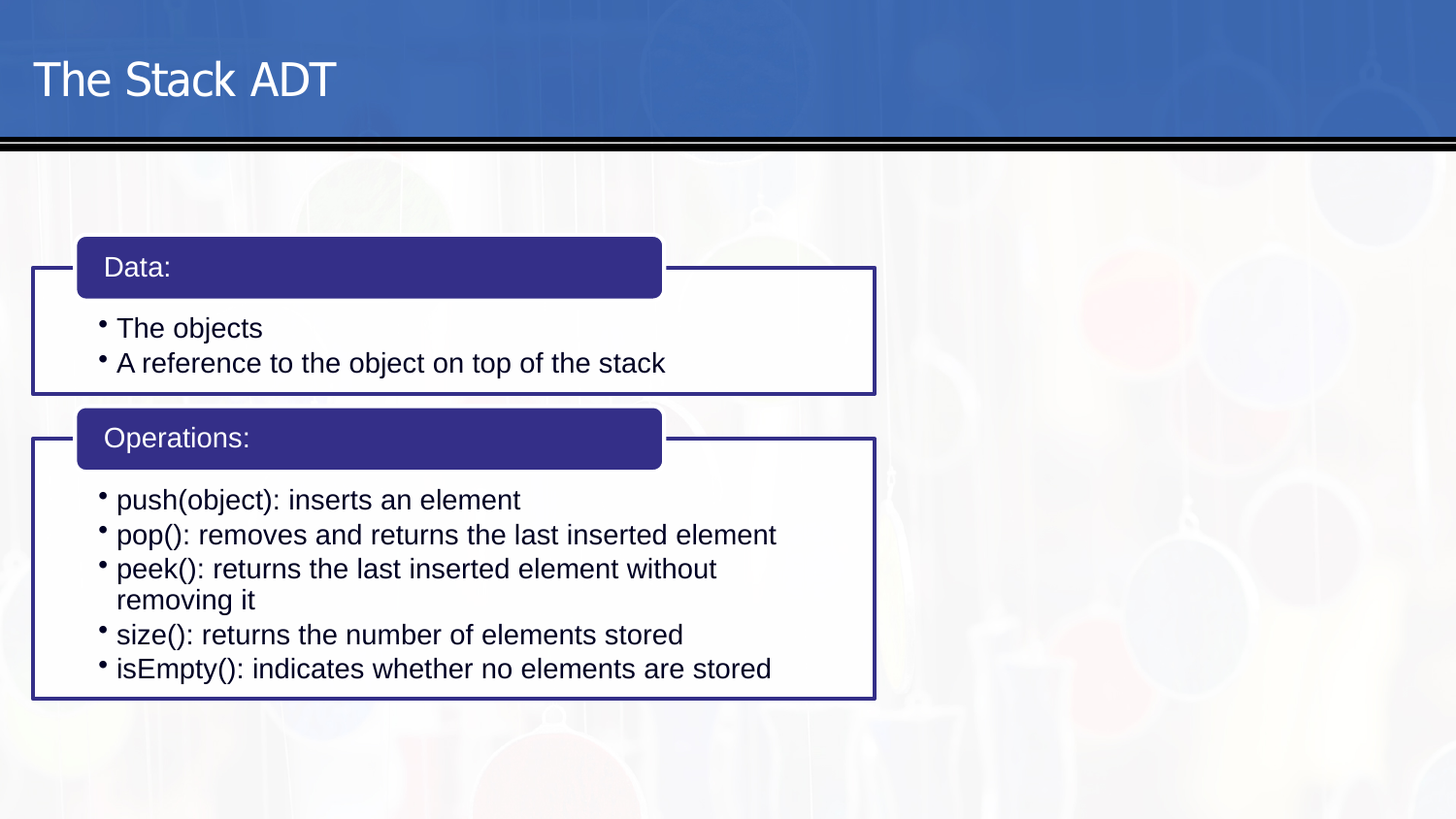

#
The Stack ADT
The objects
A reference to the object on top of the stack
Data:
push(object): inserts an element
pop(): removes and returns the last inserted element
peek(): returns the last inserted element without removing it
size(): returns the number of elements stored
isEmpty(): indicates whether no elements are stored
Operations: